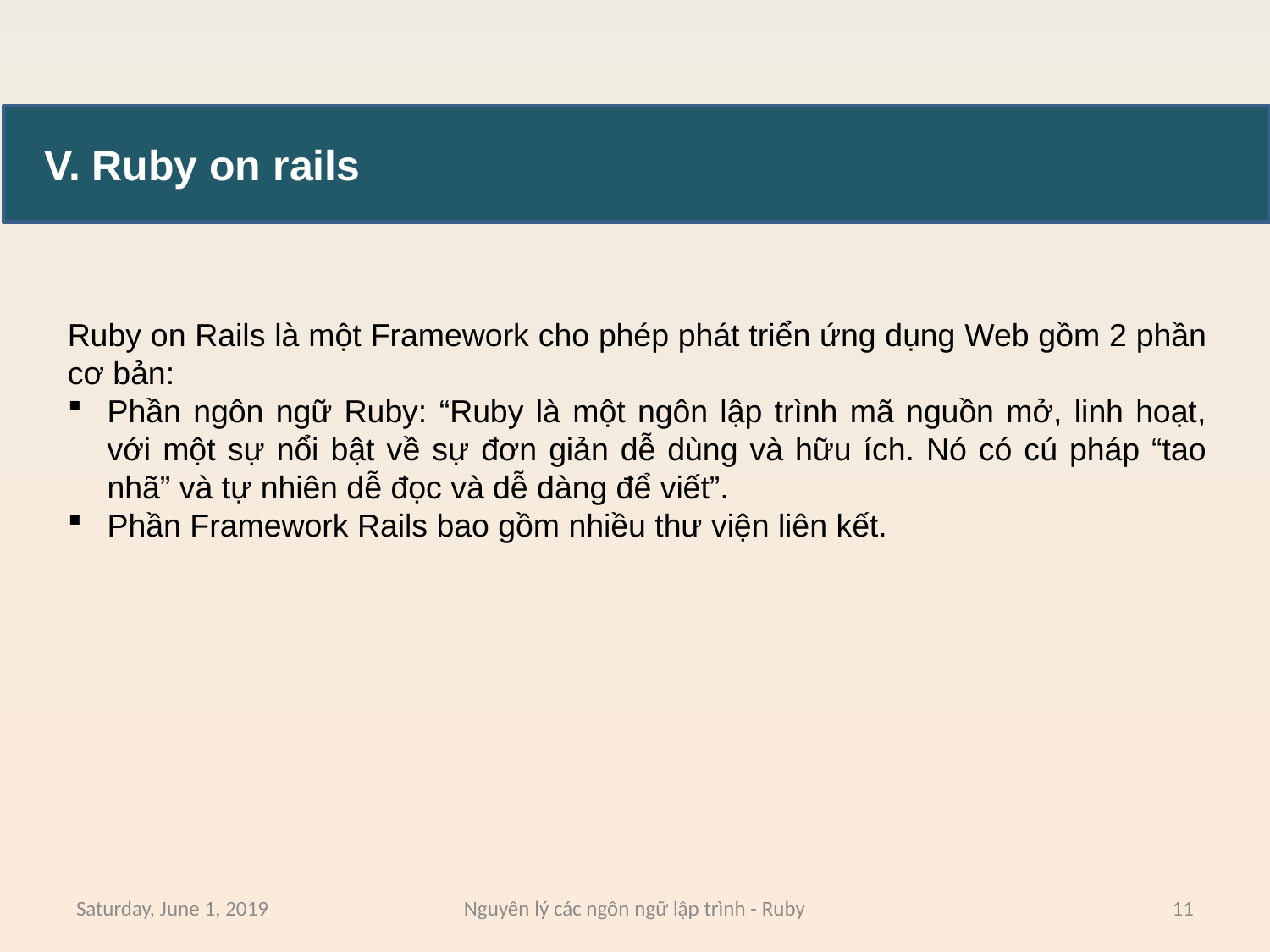

V. Ruby on rails
Ruby on Rails là một Framework cho phép phát triển ứng dụng Web gồm 2 phần cơ bản:
Phần ngôn ngữ Ruby: “Ruby là một ngôn lập trình mã nguồn mở, linh hoạt, với một sự nổi bật về sự đơn giản dễ dùng và hữu ích. Nó có cú pháp “tao nhã” và tự nhiên dễ đọc và dễ dàng để viết”.
Phần Framework Rails bao gồm nhiều thư viện liên kết.
Saturday, June 1, 2019
Nguyên lý các ngôn ngữ lập trình - Ruby
11